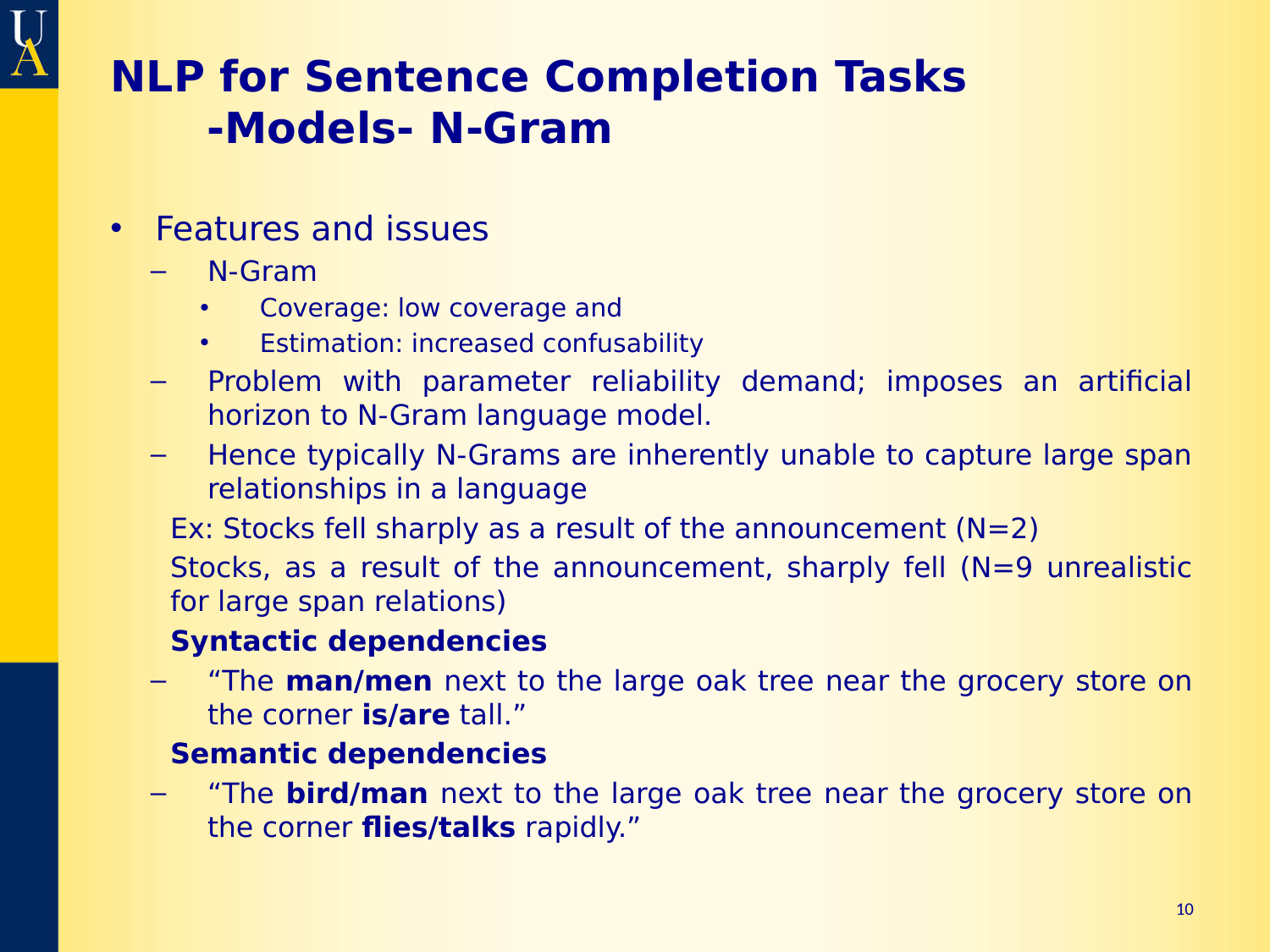

# NLP for Sentence Completion Tasks -Models- N-Gram
Features and issues
N-Gram
Coverage: low coverage and
Estimation: increased confusability
Problem with parameter reliability demand; imposes an artificial horizon to N-Gram language model.
Hence typically N-Grams are inherently unable to capture large span relationships in a language
Ex: Stocks fell sharply as a result of the announcement (N=2)
Stocks, as a result of the announcement, sharply fell (N=9 unrealistic for large span relations)
Syntactic dependencies
“The man/men next to the large oak tree near the grocery store on the corner is/are tall.”
Semantic dependencies
“The bird/man next to the large oak tree near the grocery store on the corner flies/talks rapidly.”
10